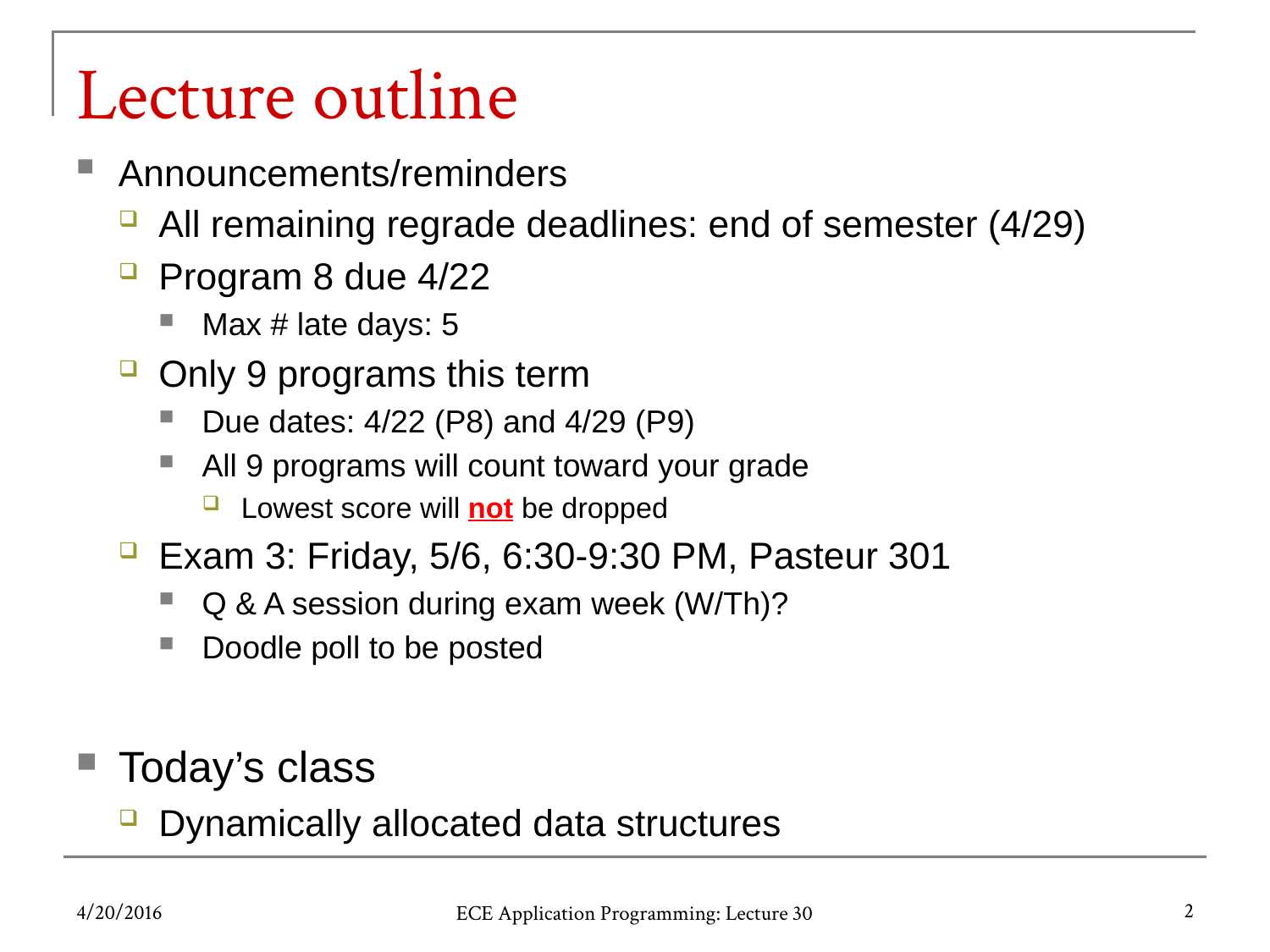

# Lecture outline
Announcements/reminders
All remaining regrade deadlines: end of semester (4/29)
Program 8 due 4/22
Max # late days: 5
Only 9 programs this term
Due dates: 4/22 (P8) and 4/29 (P9)
All 9 programs will count toward your grade
Lowest score will not be dropped
Exam 3: Friday, 5/6, 6:30-9:30 PM, Pasteur 301
Q & A session during exam week (W/Th)?
Doodle poll to be posted

Today’s class
Dynamically allocated data structures
4/20/2016
2
ECE Application Programming: Lecture 30